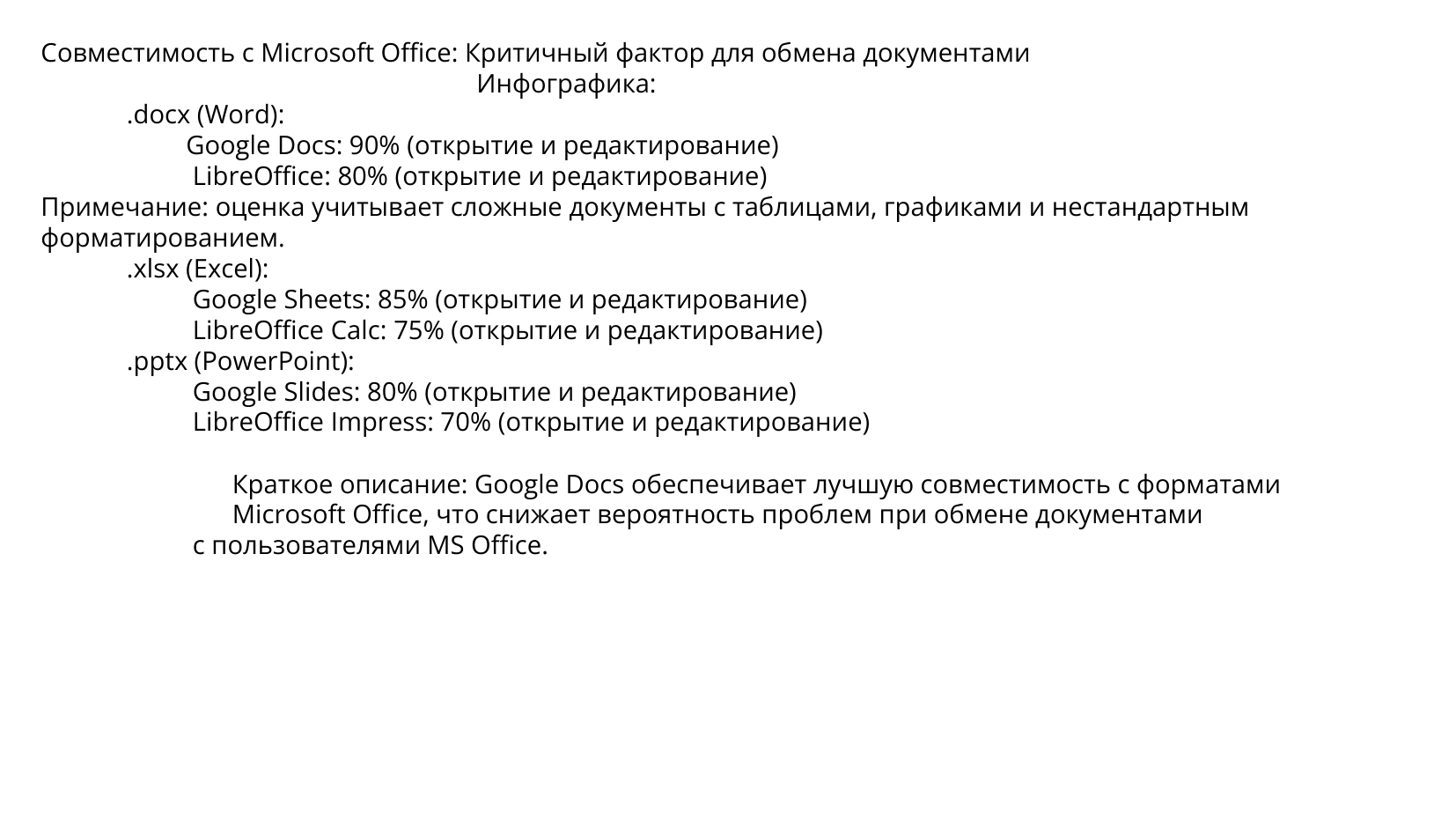

Совместимость с Microsoft Office: Критичный фактор для обмена документами
                                                                  Инфографика:
             .docx (Word):
                      Google Docs: 90% (открытие и редактирование)
                       LibreOffice: 80% (открытие и редактирование)
Примечание: оценка учитывает сложные документы с таблицами, графиками и нестандартным форматированием.
             .xlsx (Excel):
                       Google Sheets: 85% (открытие и редактирование)
                       LibreOffice Calc: 75% (открытие и редактирование)
             .pptx (PowerPoint):
                       Google Slides: 80% (открытие и редактирование)
                       LibreOffice Impress: 70% (открытие и редактирование)

                             Краткое описание: Google Docs обеспечивает лучшую совместимость с форматами                                                              Microsoft Office, что снижает вероятность проблем при обмене документами                                                                    с пользователями MS Office.